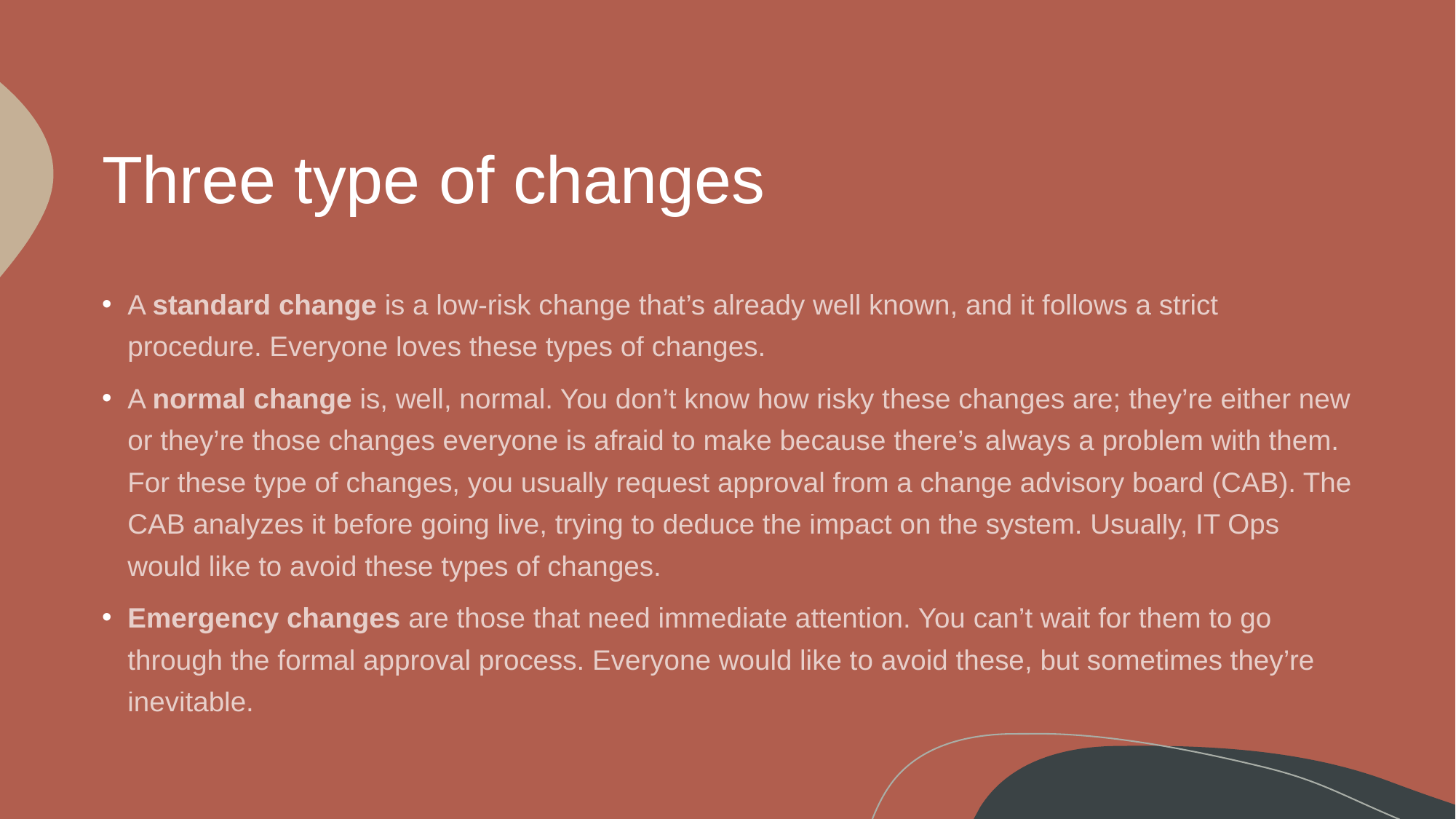

# Three type of changes
A standard change is a low-risk change that’s already well known, and it follows a strict procedure. Everyone loves these types of changes.
A normal change is, well, normal. You don’t know how risky these changes are; they’re either new or they’re those changes everyone is afraid to make because there’s always a problem with them. For these type of changes, you usually request approval from a change advisory board (CAB). The CAB analyzes it before going live, trying to deduce the impact on the system. Usually, IT Ops would like to avoid these types of changes.
Emergency changes are those that need immediate attention. You can’t wait for them to go through the formal approval process. Everyone would like to avoid these, but sometimes they’re inevitable.